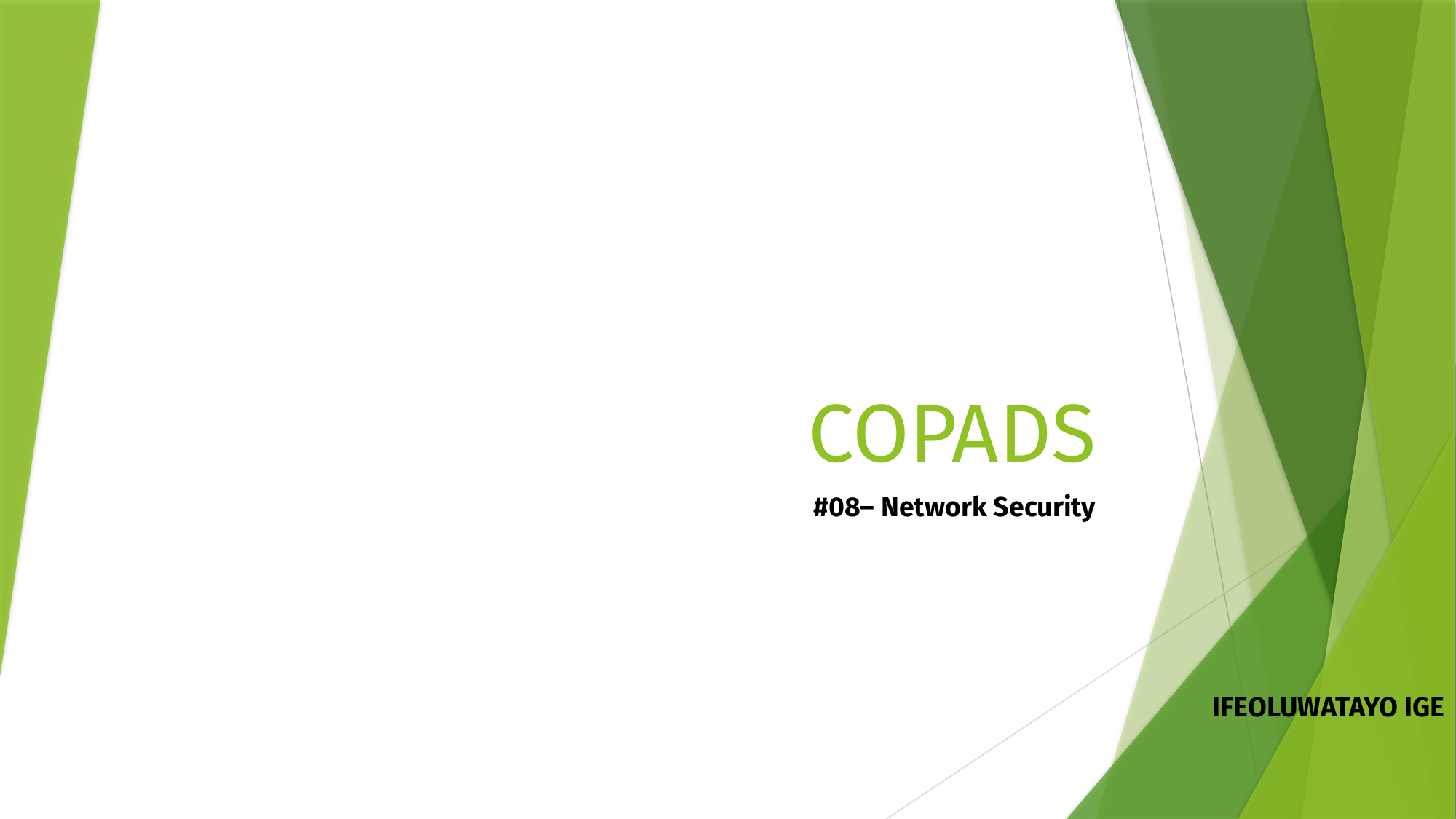

# COPADS
#08– Network Security
IFEOLUWATAYO IGE